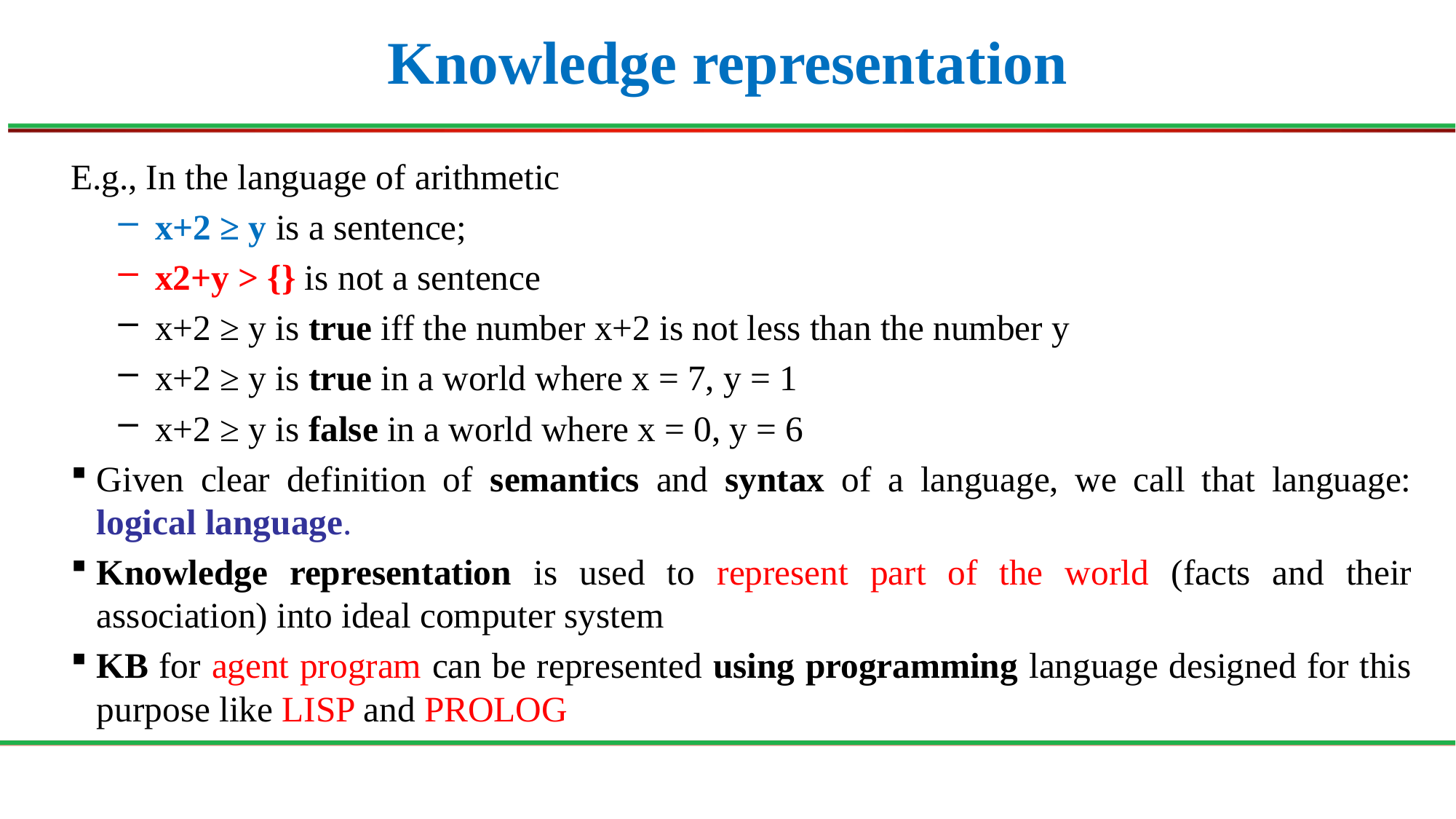

# Knowledge representation
E.g., In the language of arithmetic
x+2 ≥ y is a sentence;
x2+y > {} is not a sentence
x+2 ≥ y is true iff the number x+2 is not less than the number y
x+2 ≥ y is true in a world where x = 7, y = 1
x+2 ≥ y is false in a world where x = 0, y = 6
Given clear definition of semantics and syntax of a language, we call that language: logical language.
Knowledge representation is used to represent part of the world (facts and their association) into ideal computer system
KB for agent program can be represented using programming language designed for this purpose like LISP and PROLOG